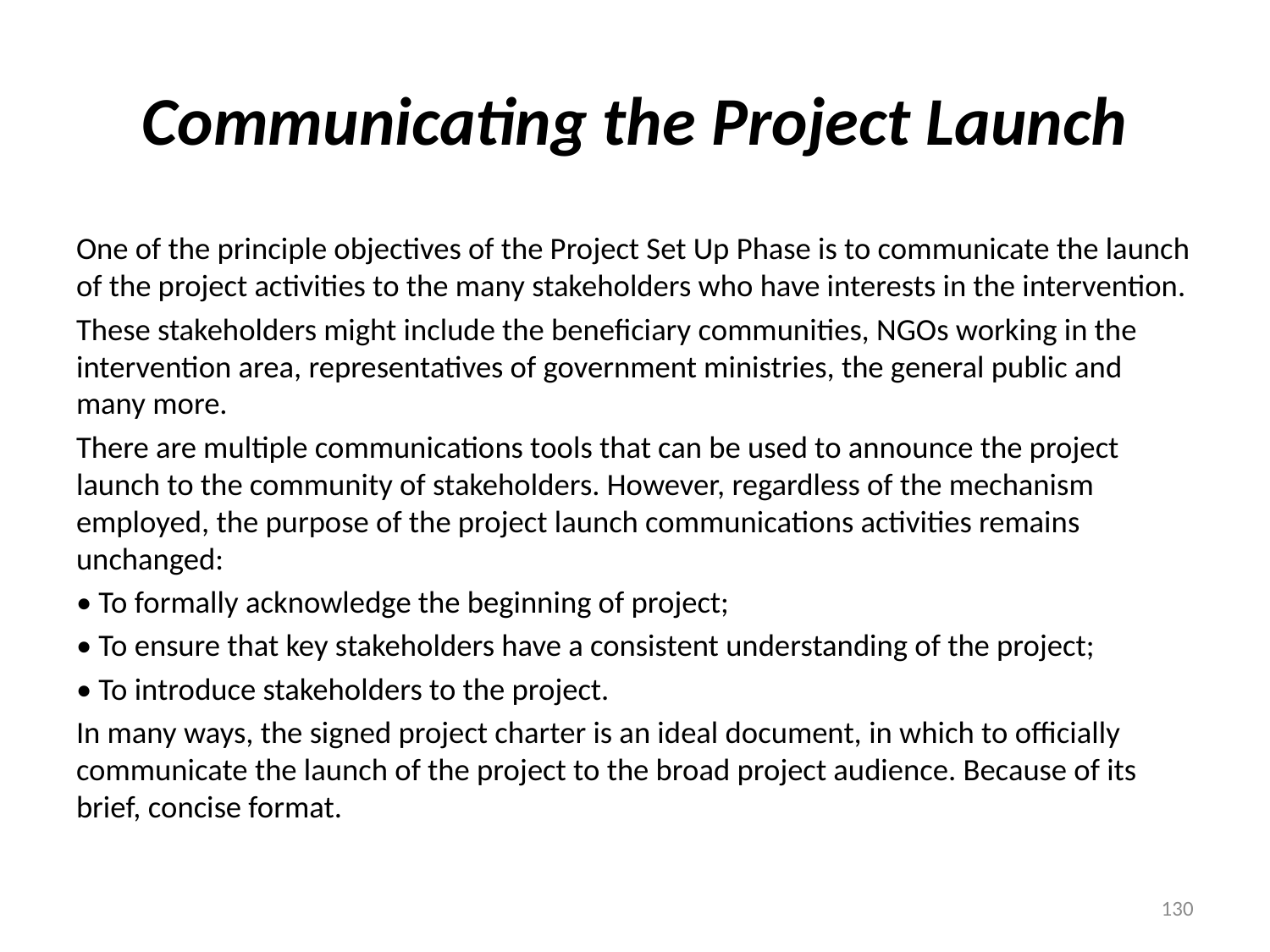

# Communicating the Project Launch
One of the principle objectives of the Project Set Up Phase is to communicate the launch of the project activities to the many stakeholders who have interests in the intervention.
These stakeholders might include the beneficiary communities, NGOs working in the intervention area, representatives of government ministries, the general public and many more.
There are multiple communications tools that can be used to announce the project launch to the community of stakeholders. However, regardless of the mechanism employed, the purpose of the project launch communications activities remains unchanged:
• To formally acknowledge the beginning of project;
• To ensure that key stakeholders have a consistent understanding of the project;
• To introduce stakeholders to the project.
In many ways, the signed project charter is an ideal document, in which to officially communicate the launch of the project to the broad project audience. Because of its brief, concise format.
130